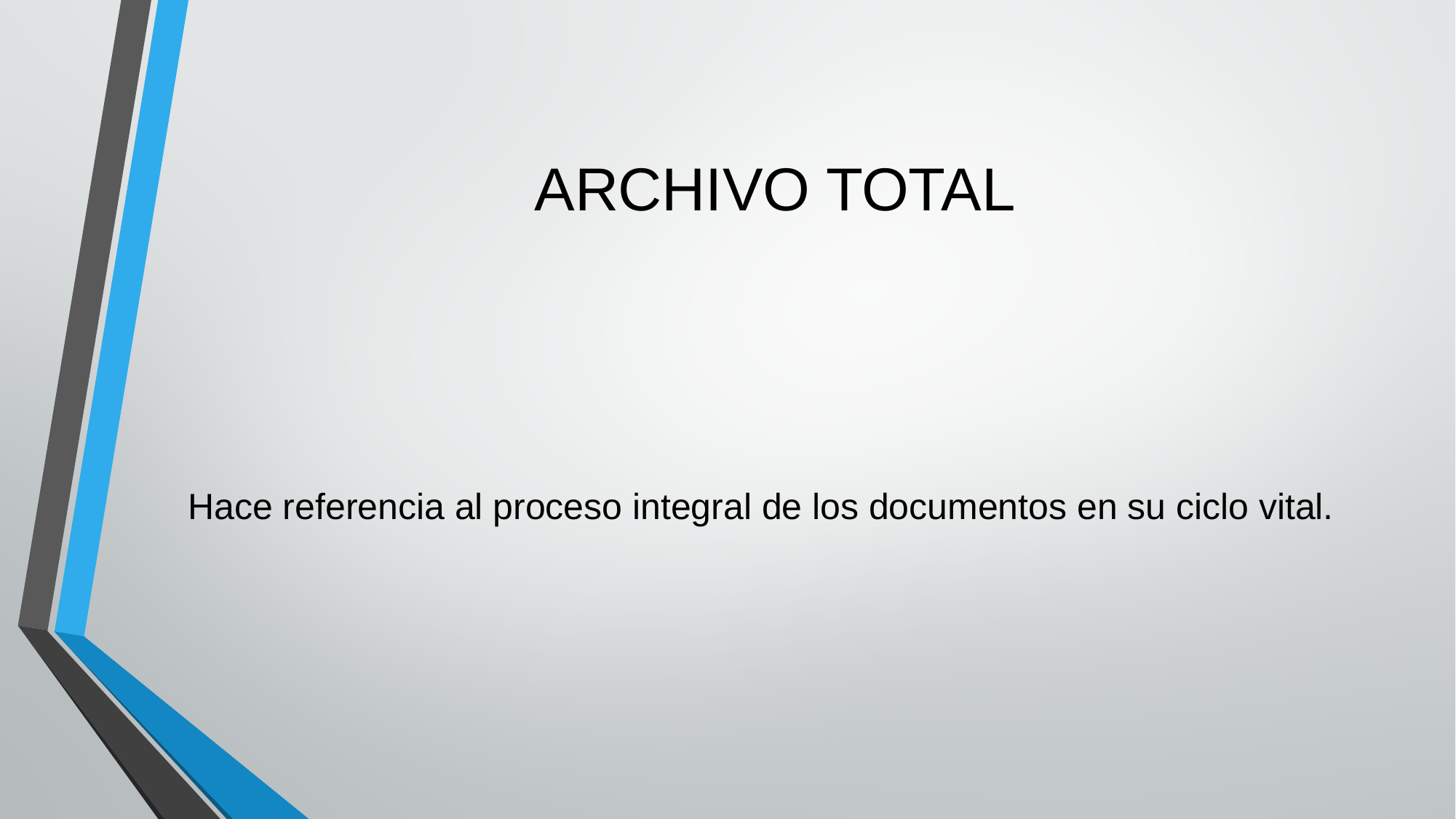

# ARCHIVO TOTAL
Hace referencia al proceso integral de los documentos en su ciclo vital.